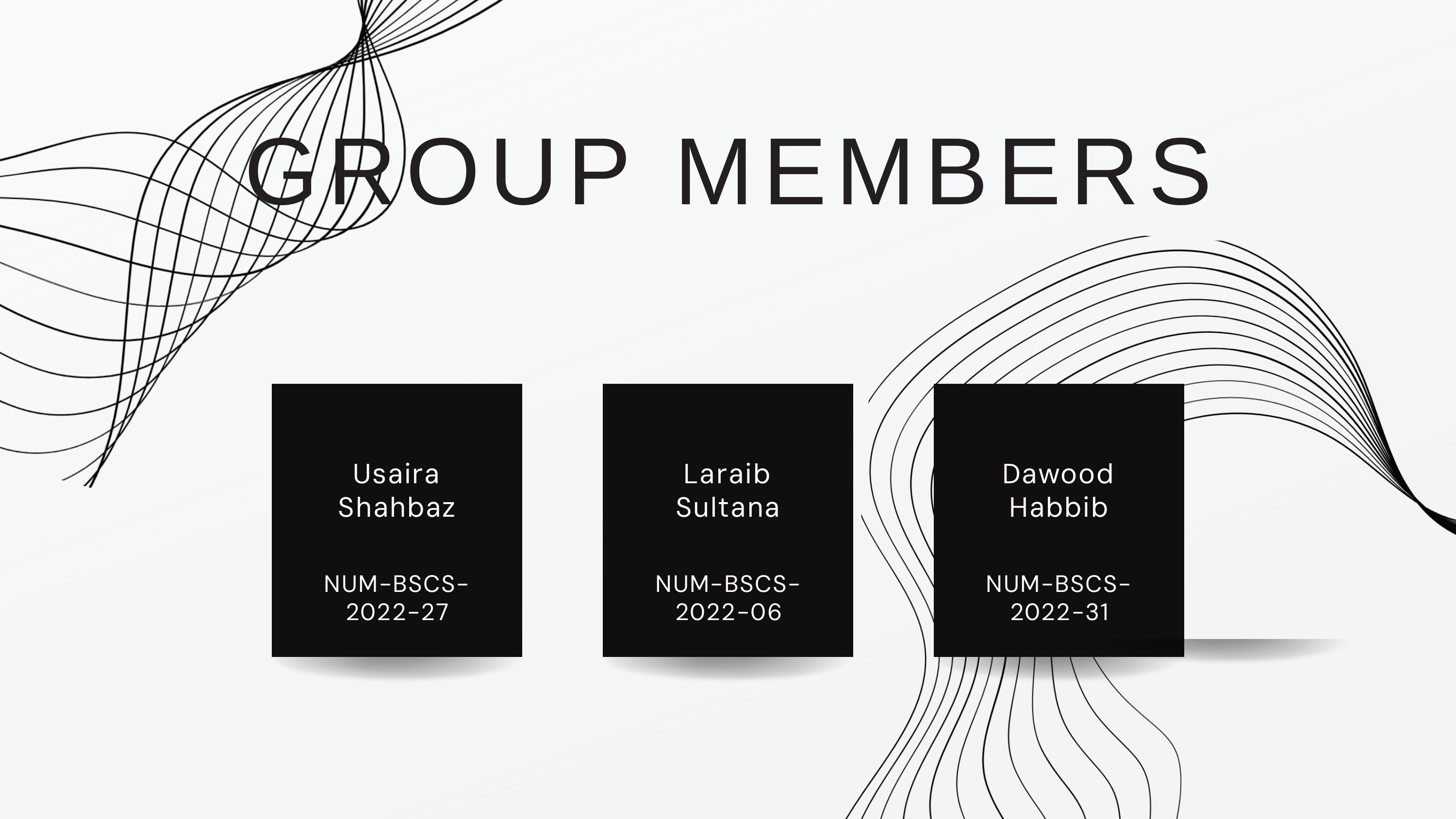

GROUP MEMBERS

Usaira Shahbaz

Laraib Sultana
Dawood Habbib
NUM-BSCS-2022-27
NUM-BSCS-2022-06
NUM-BSCS-2022-31